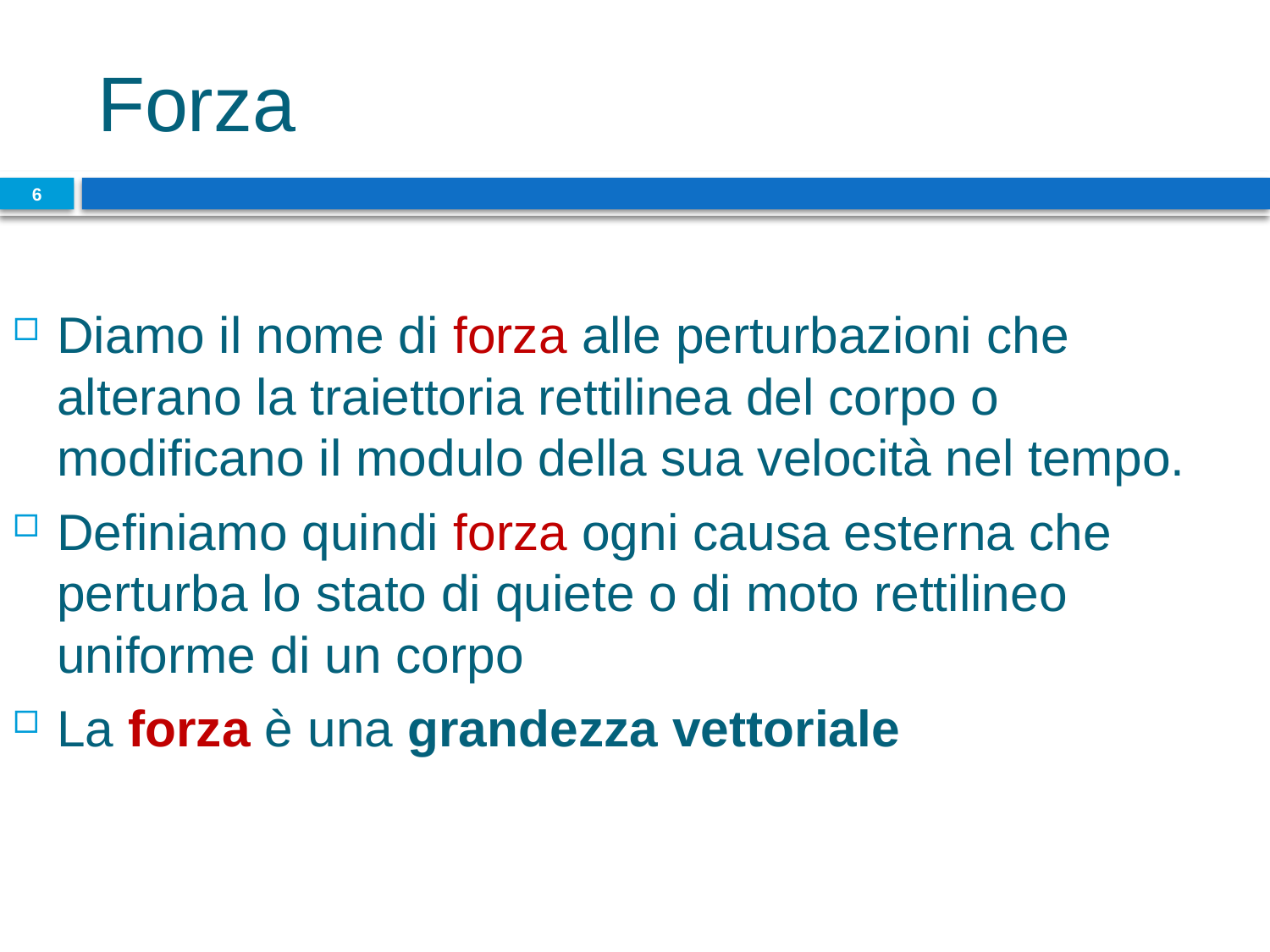

# Forza
6
Diamo il nome di forza alle perturbazioni che alterano la traiettoria rettilinea del corpo o modificano il modulo della sua velocità nel tempo.
Definiamo quindi forza ogni causa esterna che perturba lo stato di quiete o di moto rettilineo uniforme di un corpo
La forza è una grandezza vettoriale